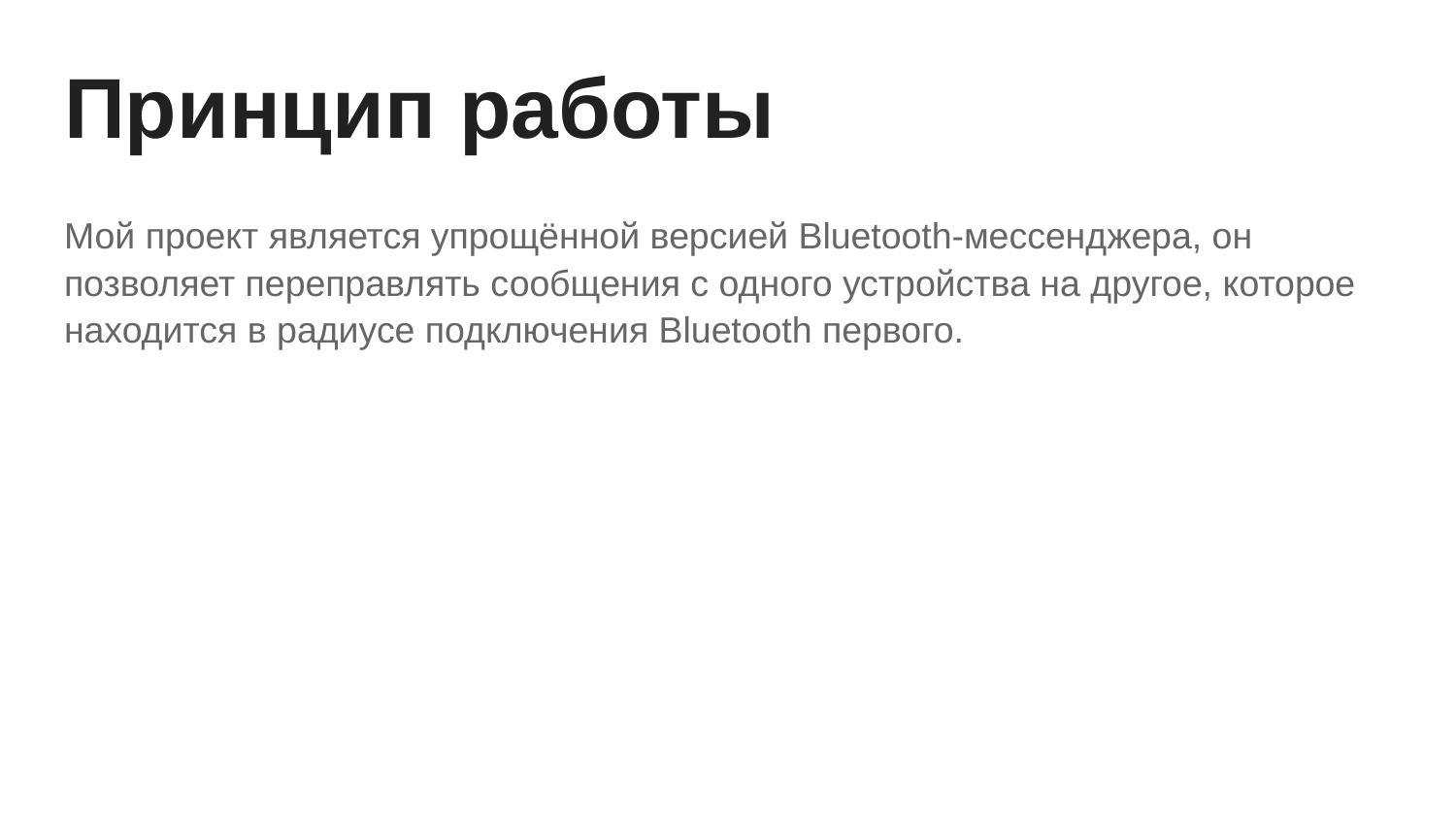

# Принцип работы
Мой проект является упрощённой версией Bluetooth-мессенджера, он позволяет переправлять сообщения с одного устройства на другое, которое находится в радиусе подключения Bluetooth первого.